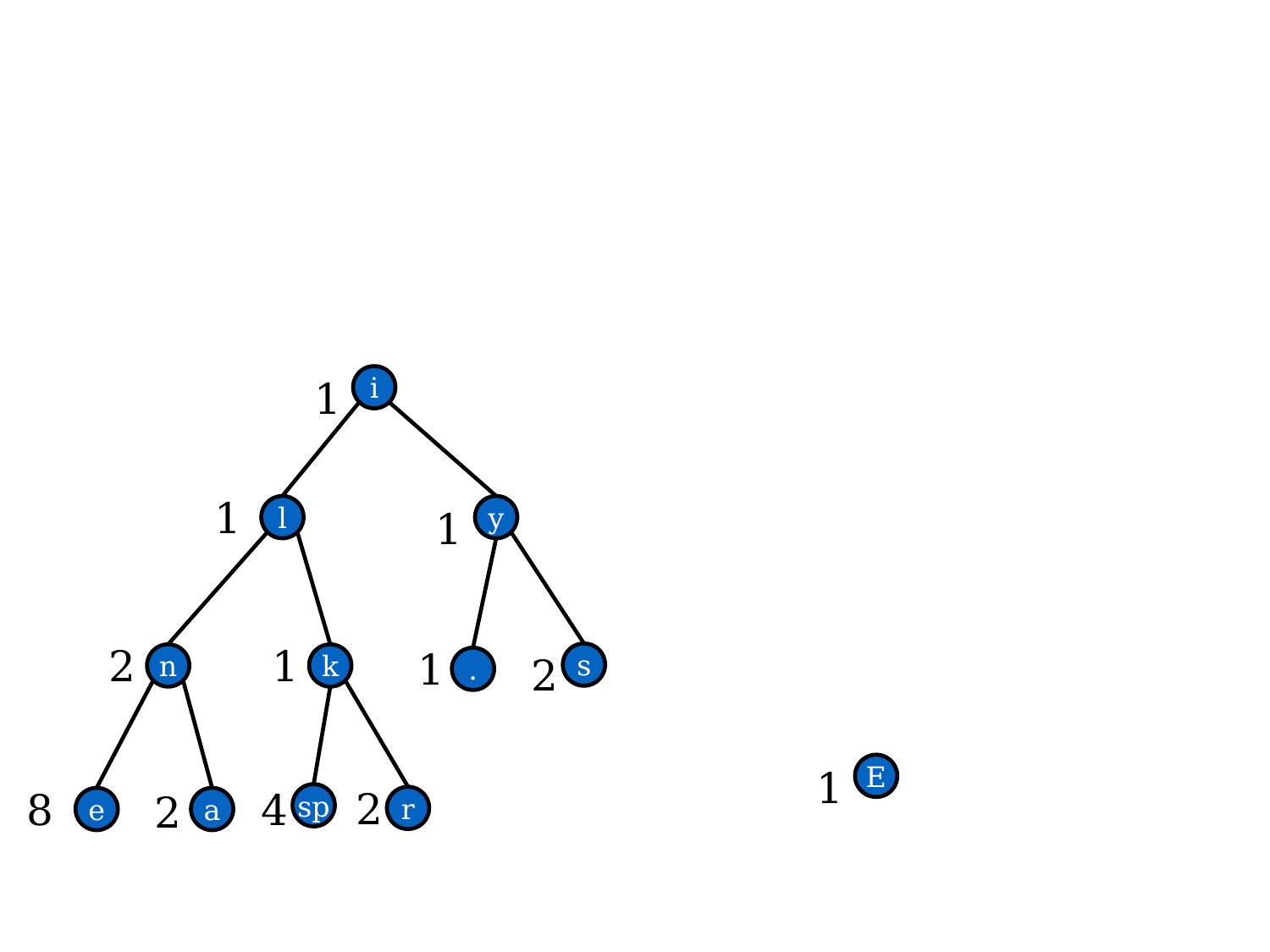

1
i
1
l
1
y
2
1
1
2
s
n
k
.
1
E
2
4
8
2
sp
r
e
a